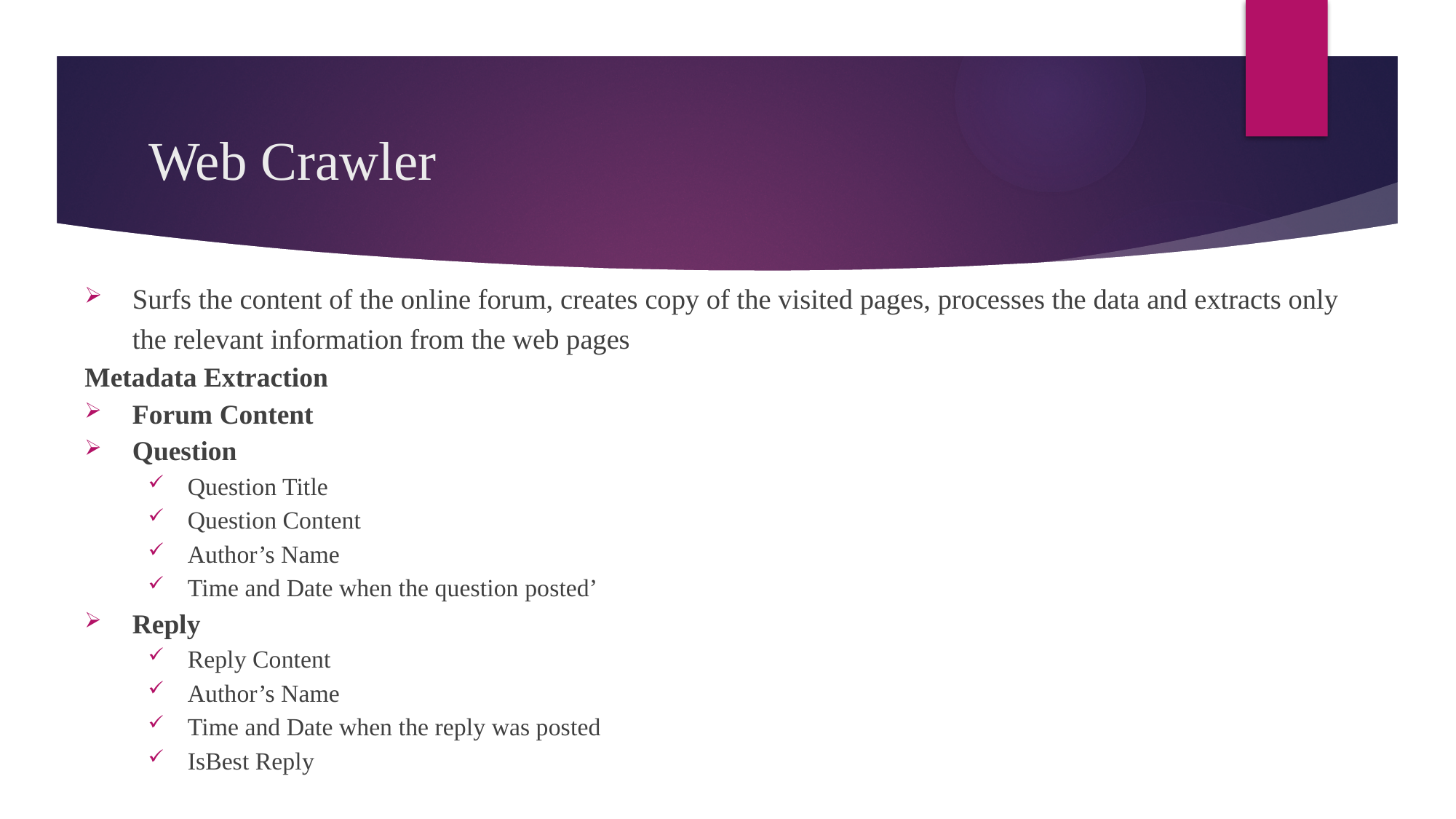

# Web Crawler
Surfs the content of the online forum, creates copy of the visited pages, processes the data and extracts only the relevant information from the web pages
Metadata Extraction
Forum Content
Question
Question Title
Question Content
Author’s Name
Time and Date when the question posted’
Reply
Reply Content
Author’s Name
Time and Date when the reply was posted
IsBest Reply